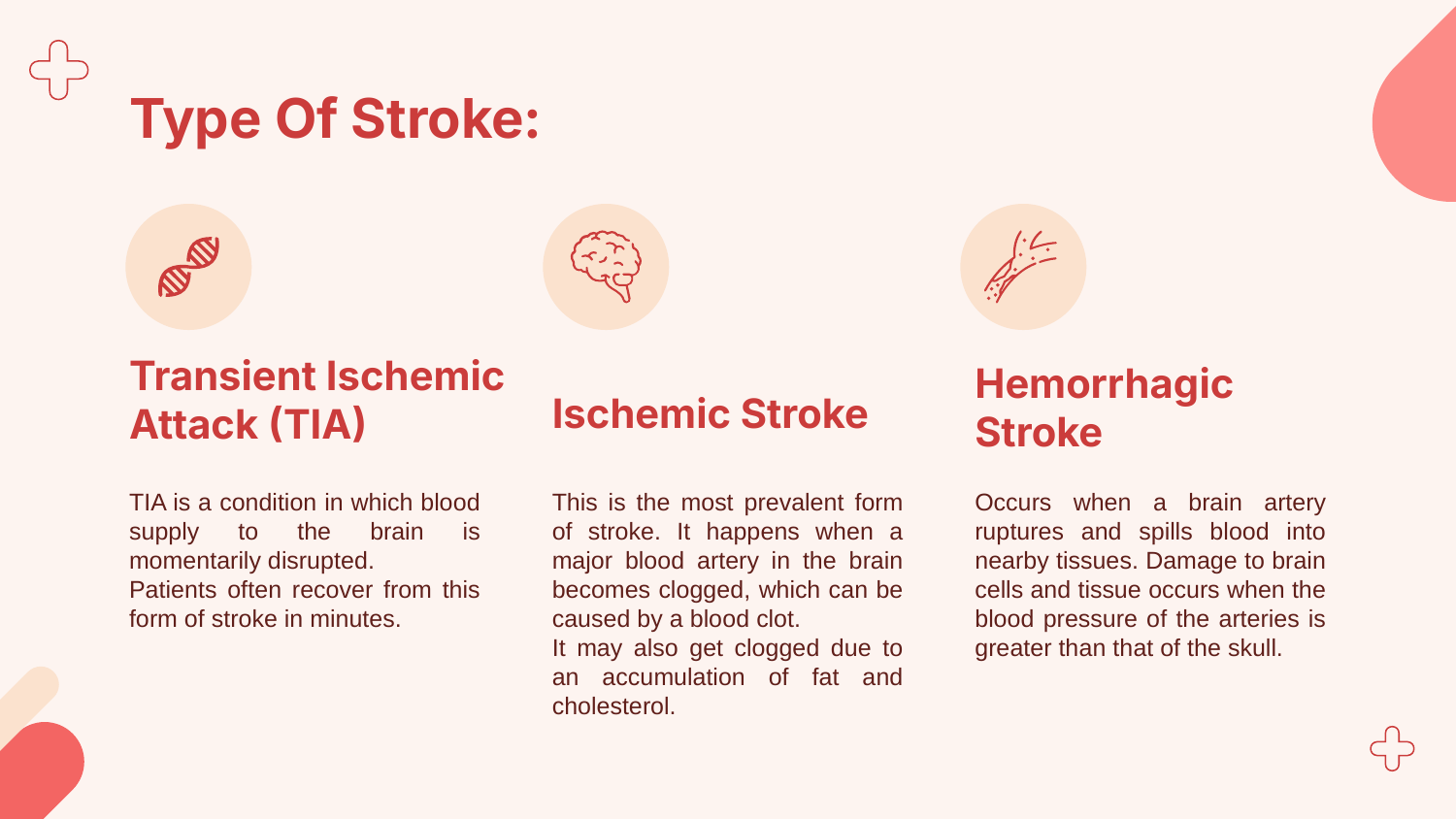

# Type Of Stroke:

Transient Ischemic Attack (TIA)
Ischemic Stroke
Hemorrhagic Stroke
TIA is a condition in which blood supply to the brain is momentarily disrupted.
Patients often recover from this form of stroke in minutes.
This is the most prevalent form of stroke. It happens when a major blood artery in the brain becomes clogged, which can be caused by a blood clot.
It may also get clogged due to an accumulation of fat and cholesterol.
Occurs when a brain artery ruptures and spills blood into nearby tissues. Damage to brain cells and tissue occurs when the blood pressure of the arteries is greater than that of the skull.